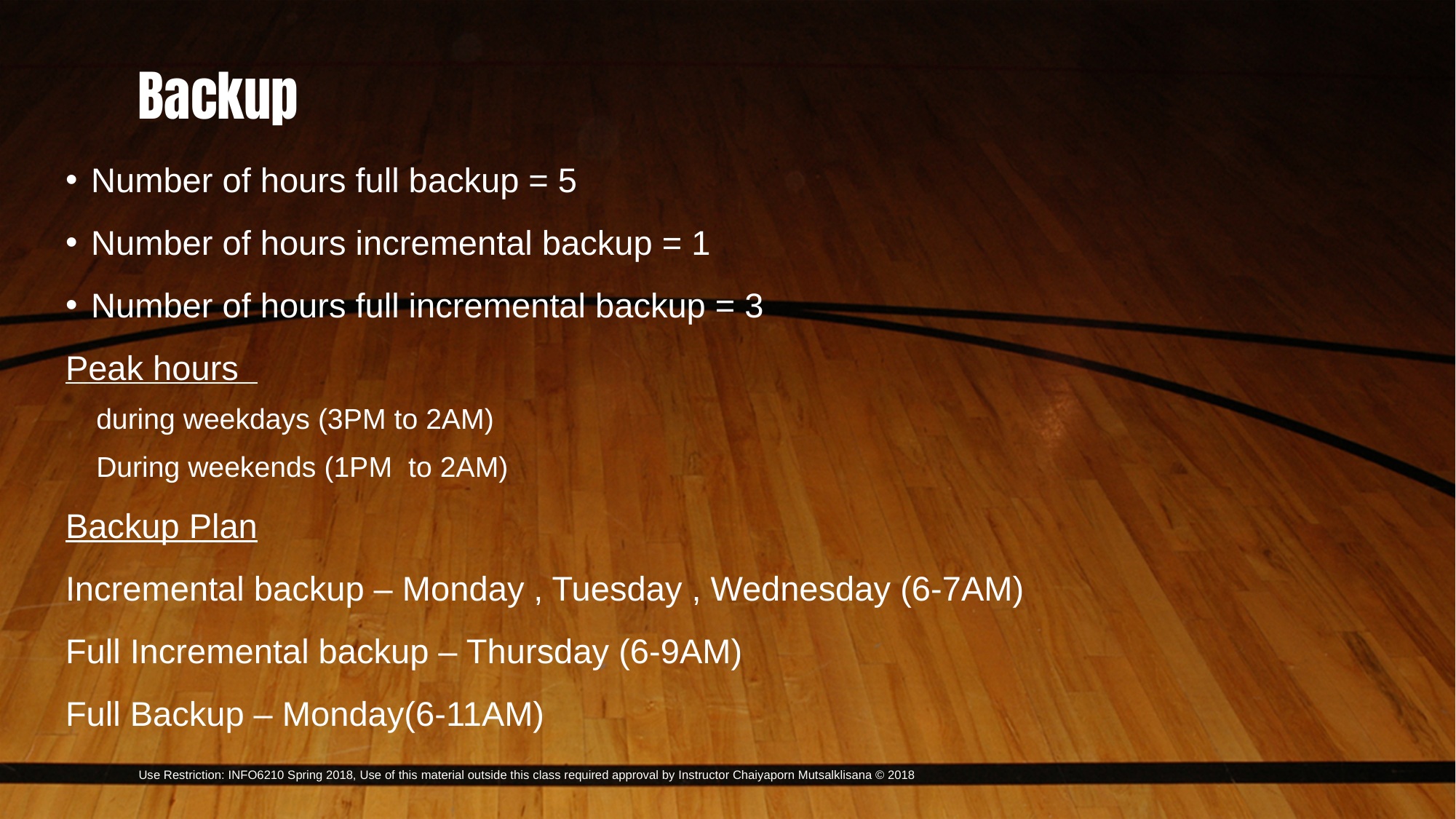

# Backup
Number of hours full backup = 5
Number of hours incremental backup = 1
Number of hours full incremental backup = 3
Peak hours
during weekdays (3PM to 2AM)
During weekends (1PM  to 2AM)
Backup Plan
Incremental backup – Monday , Tuesday , Wednesday (6-7AM)
Full Incremental backup – Thursday (6-9AM)
Full Backup – Monday(6-11AM)

Use Restriction: INFO6210 Spring 2018, Use of this material outside this class required approval by Instructor Chaiyaporn Mutsalklisana © 2018